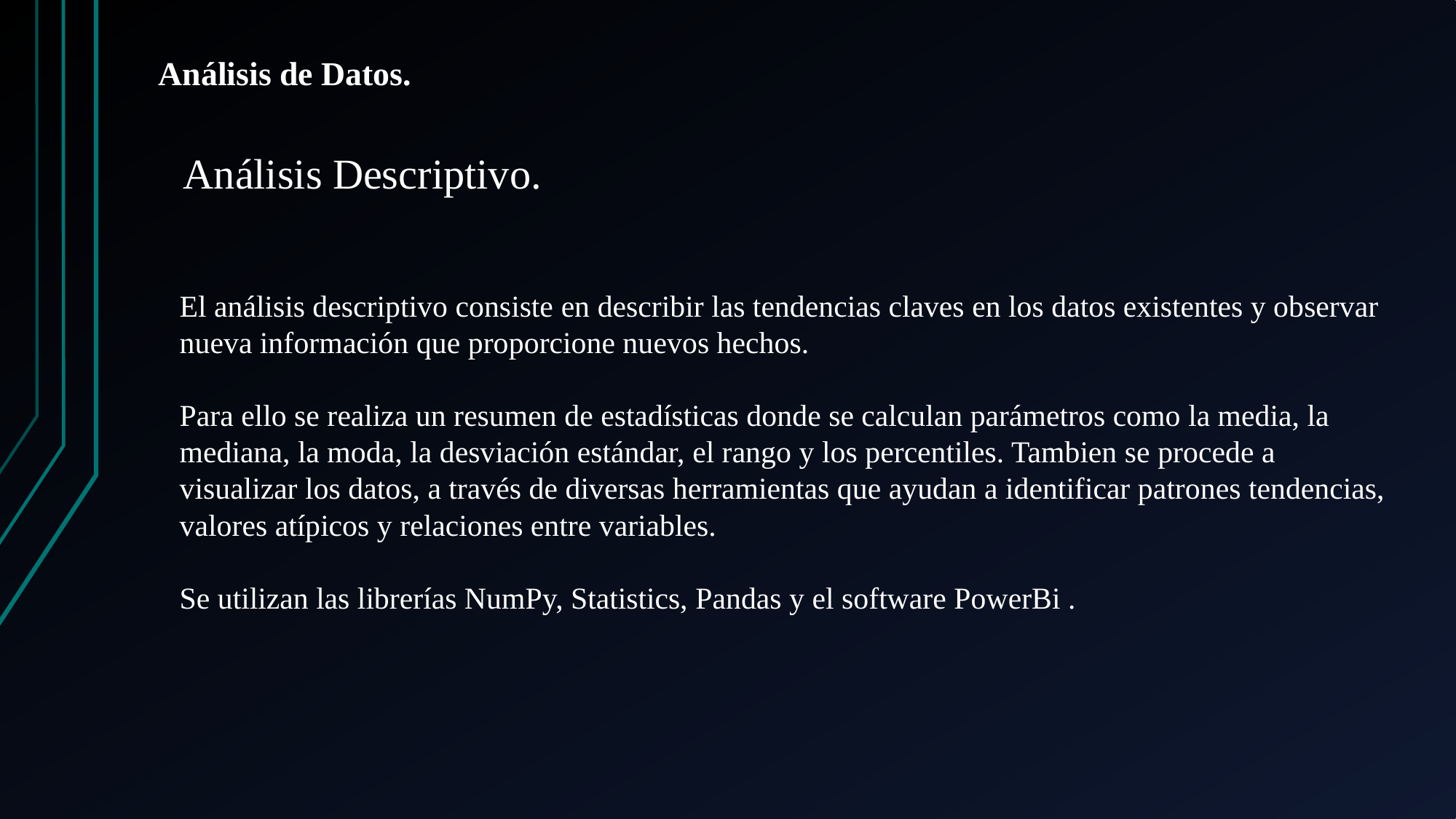

# Análisis de Datos.
Análisis Descriptivo.

El análisis descriptivo consiste en describir las tendencias claves en los datos existentes y observar nueva información que proporcione nuevos hechos.

Para ello se realiza un resumen de estadísticas donde se calculan parámetros como la media, la mediana, la moda, la desviación estándar, el rango y los percentiles. Tambien se procede a visualizar los datos, a través de diversas herramientas que ayudan a identificar patrones tendencias, valores atípicos y relaciones entre variables.

Se utilizan las librerías NumPy, Statistics, Pandas y el software PowerBi .